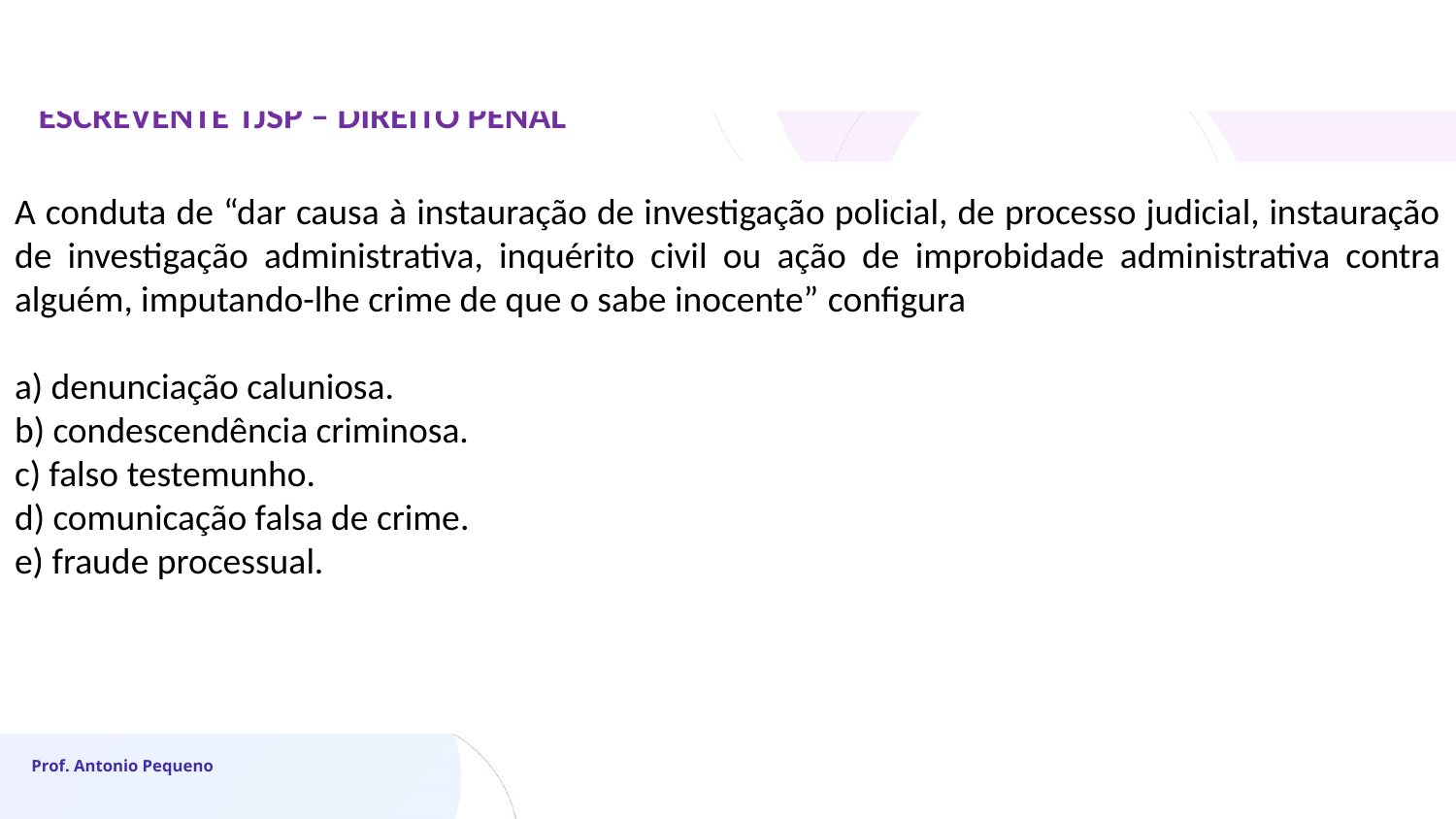

A respeito dos crimes previstos nos artigos 293 a 305 do Código Penal, assinale a alternativa correta.

ESCREVENTE TJSP – DIREITO PENAL

A conduta de “dar causa à instauração de investigação policial, de processo judicial, instauração de investigação administrativa, inquérito civil ou ação de improbidade administrativa contra alguém, imputando-lhe crime de que o sabe inocente” configura

a) denunciação caluniosa.
b) condescendência criminosa.
c) falso testemunho.
d) comunicação falsa de crime.
e) fraude processual.

Prof. Antonio Pequeno